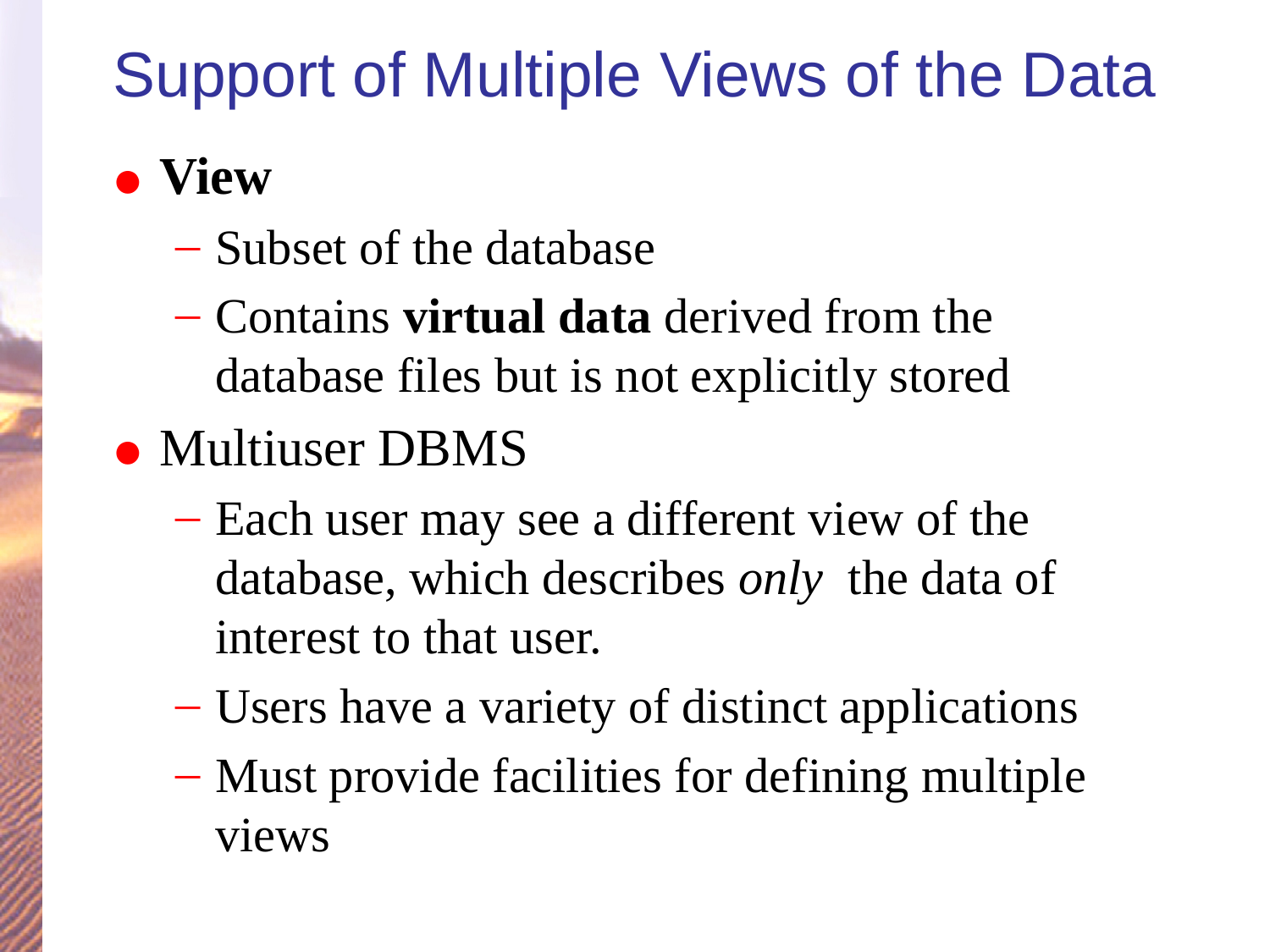

# Support of Multiple Views of the Data
View
Subset of the database
Contains virtual data derived from the database files but is not explicitly stored
Multiuser DBMS
Each user may see a different view of the database, which describes only  the data of interest to that user.
Users have a variety of distinct applications
Must provide facilities for defining multiple views